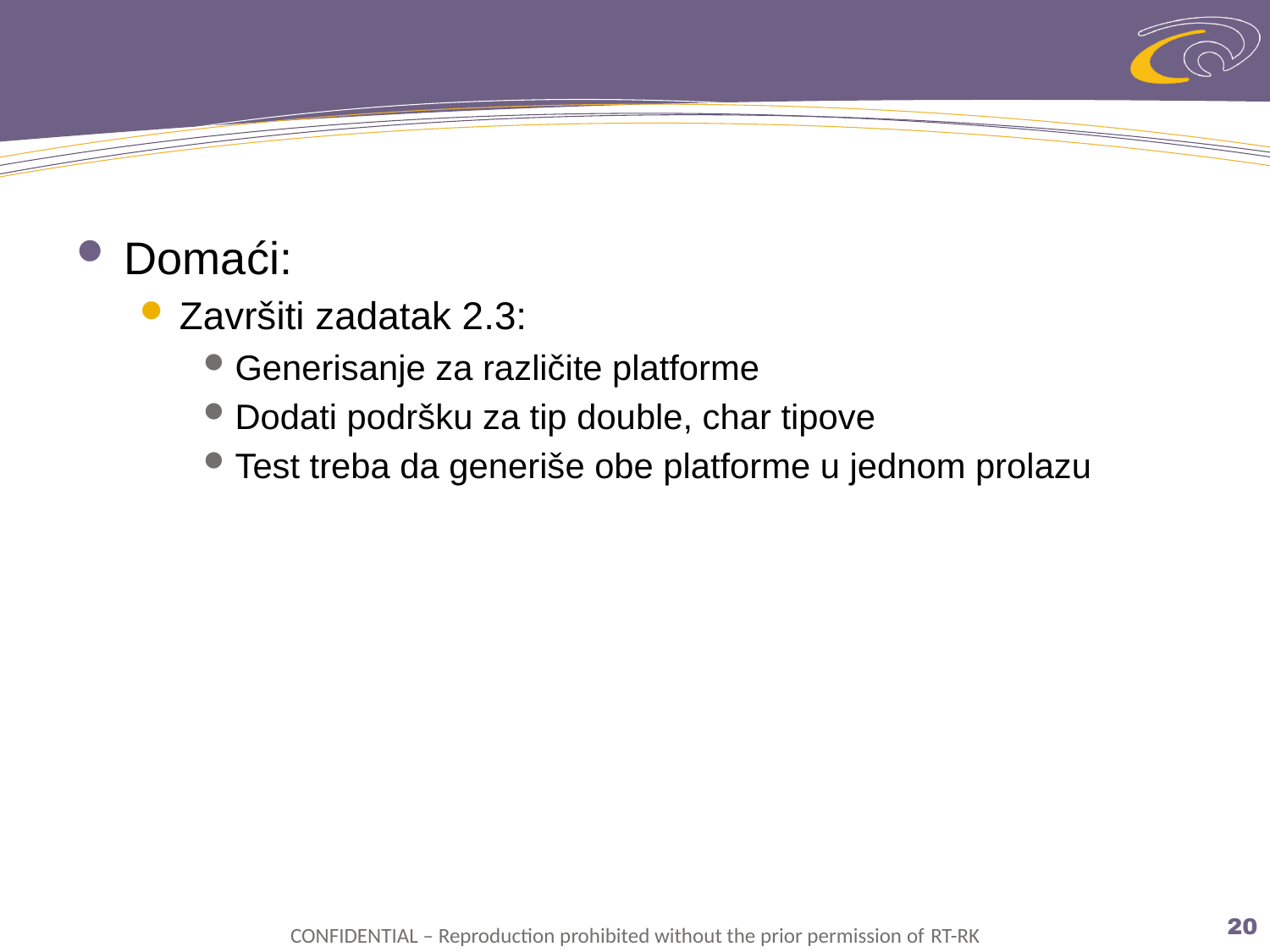

#
Domaći:
Završiti zadatak 2.3:
Generisanje za različite platforme
Dodati podršku za tip double, char tipove
Test treba da generiše obe platforme u jednom prolazu